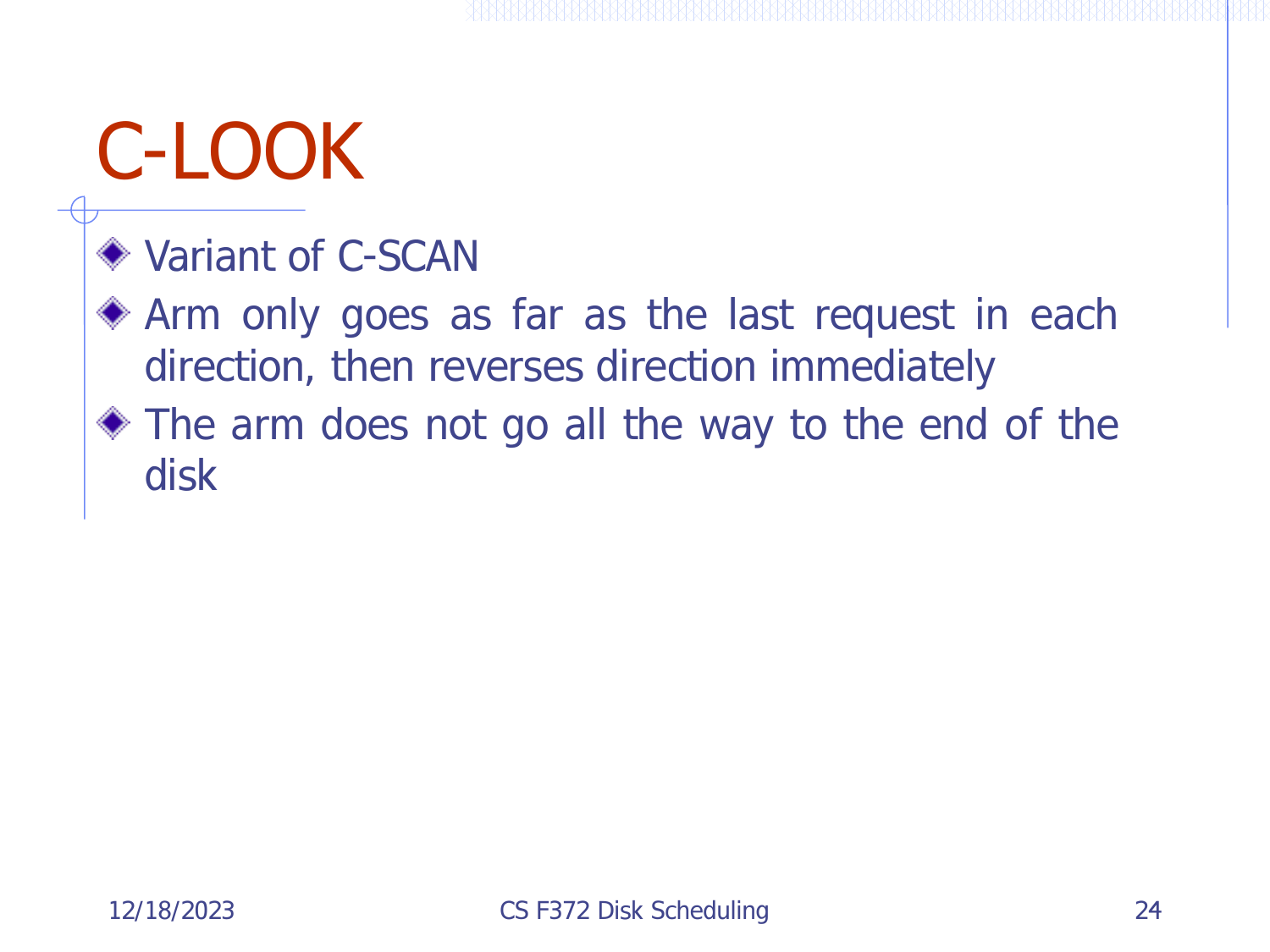

# C-LOOK
Variant of C-SCAN
Arm only goes as far as the last request in each direction, then reverses direction immediately
The arm does not go all the way to the end of the disk

12/18/2023
CS F372 Disk Scheduling
24